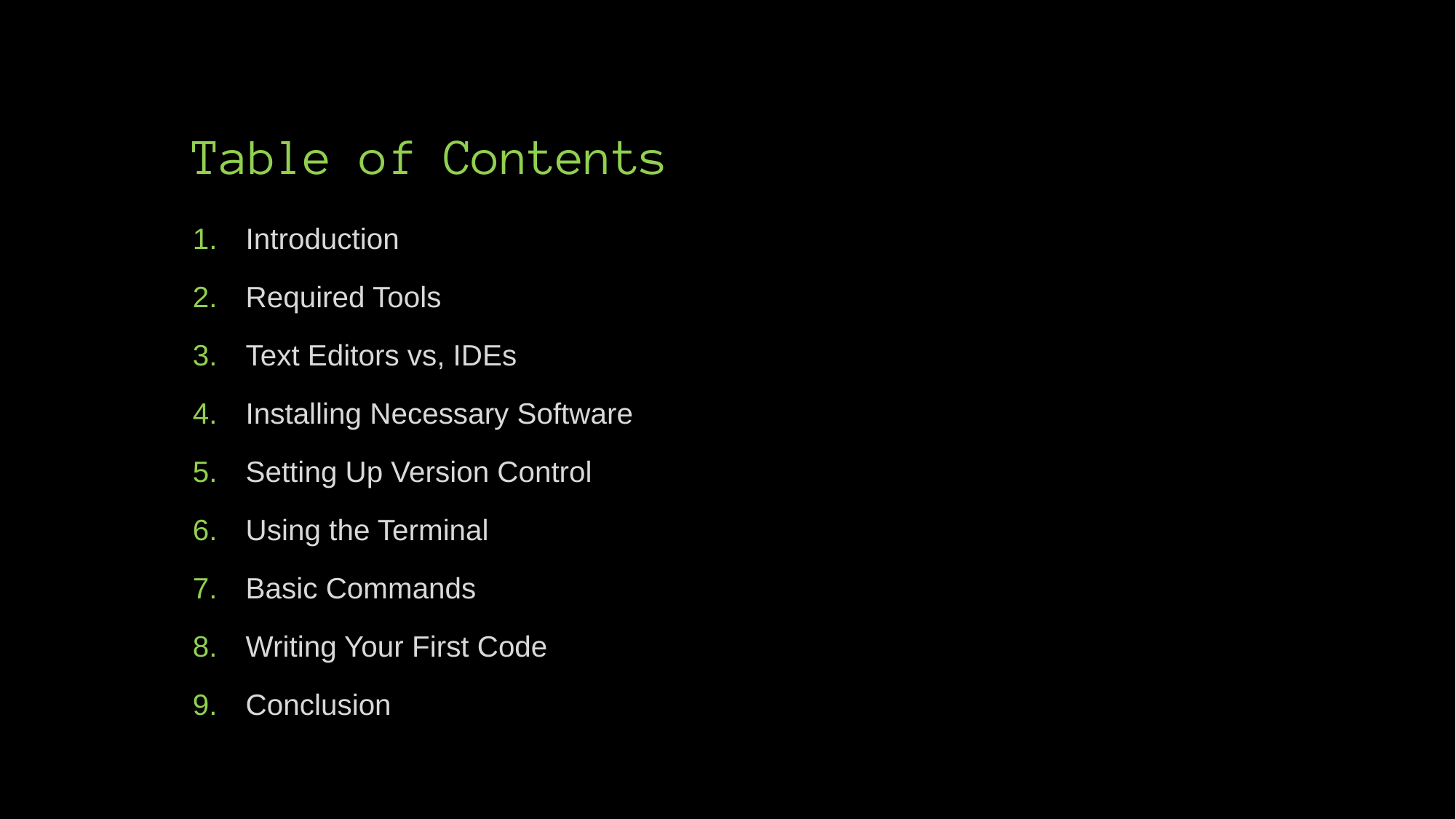

# Table of Contents
Introduction
Required Tools
Text Editors vs, IDEs
Installing Necessary Software
Setting Up Version Control
Using the Terminal
Basic Commands
Writing Your First Code
Conclusion